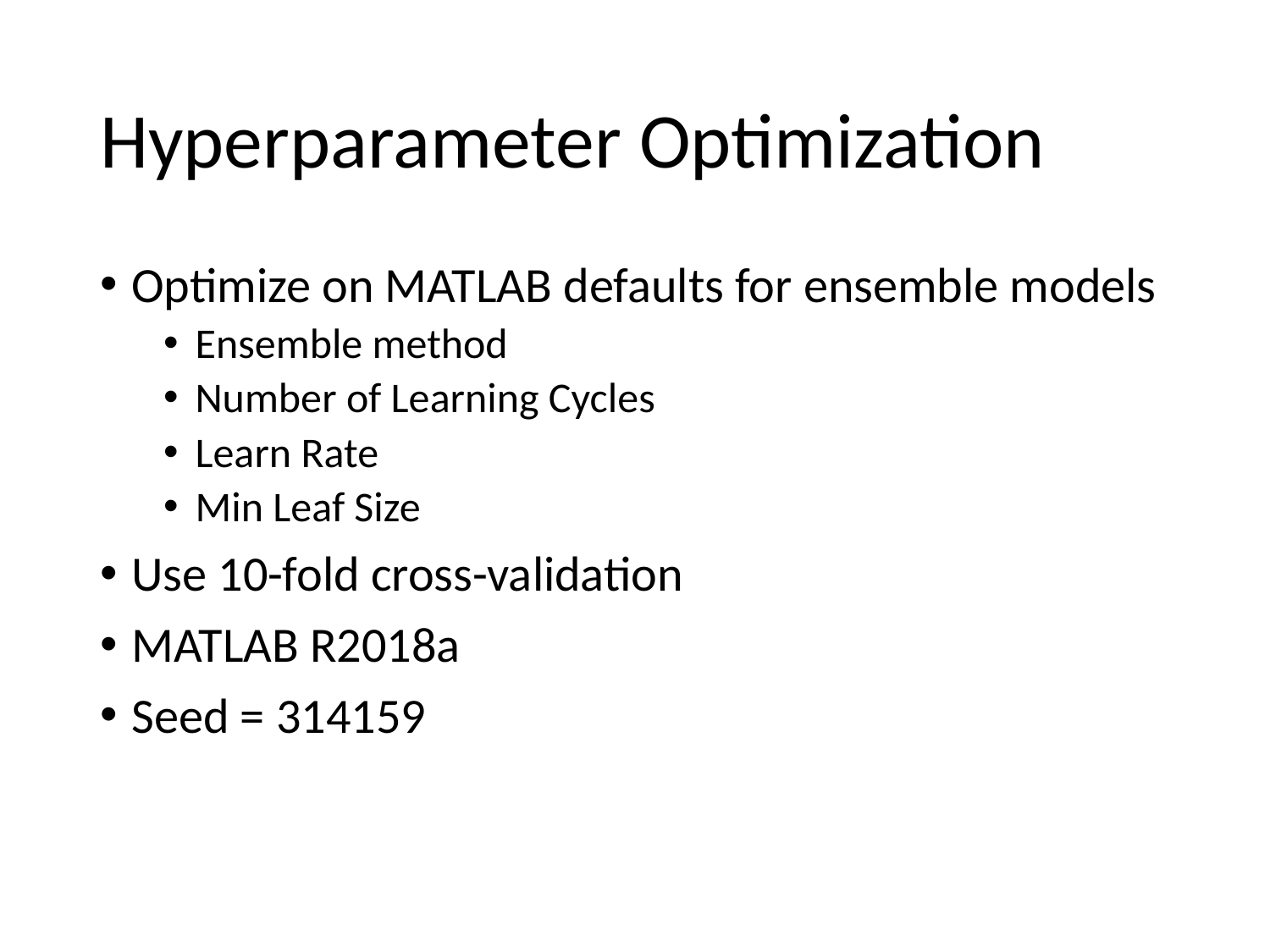

# Hyperparameter Optimization
Optimize on MATLAB defaults for ensemble models
Ensemble method
Number of Learning Cycles
Learn Rate
Min Leaf Size
Use 10-fold cross-validation
MATLAB R2018a
Seed = 314159